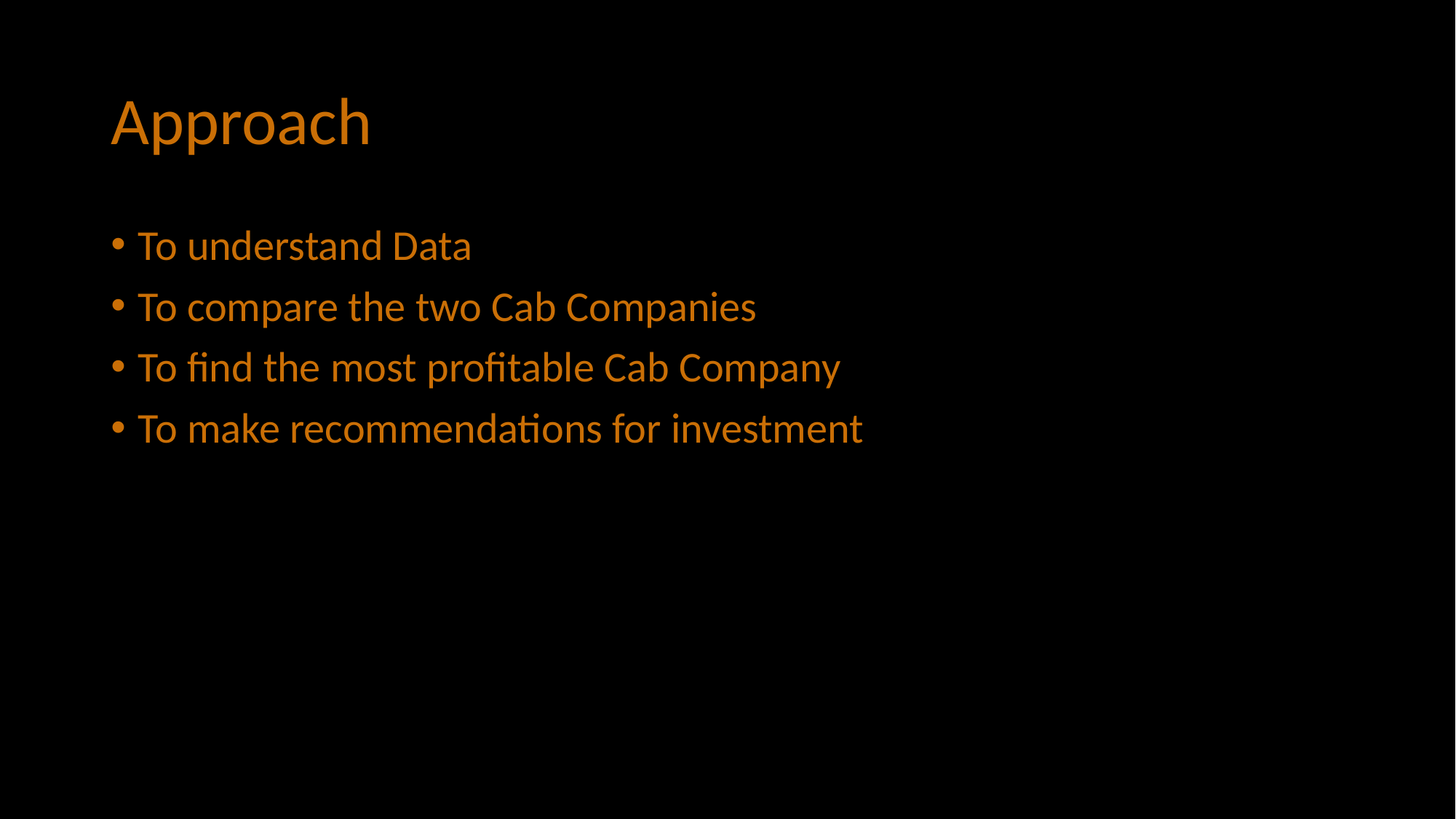

# Approach
To understand Data
To compare the two Cab Companies
To find the most profitable Cab Company
To make recommendations for investment